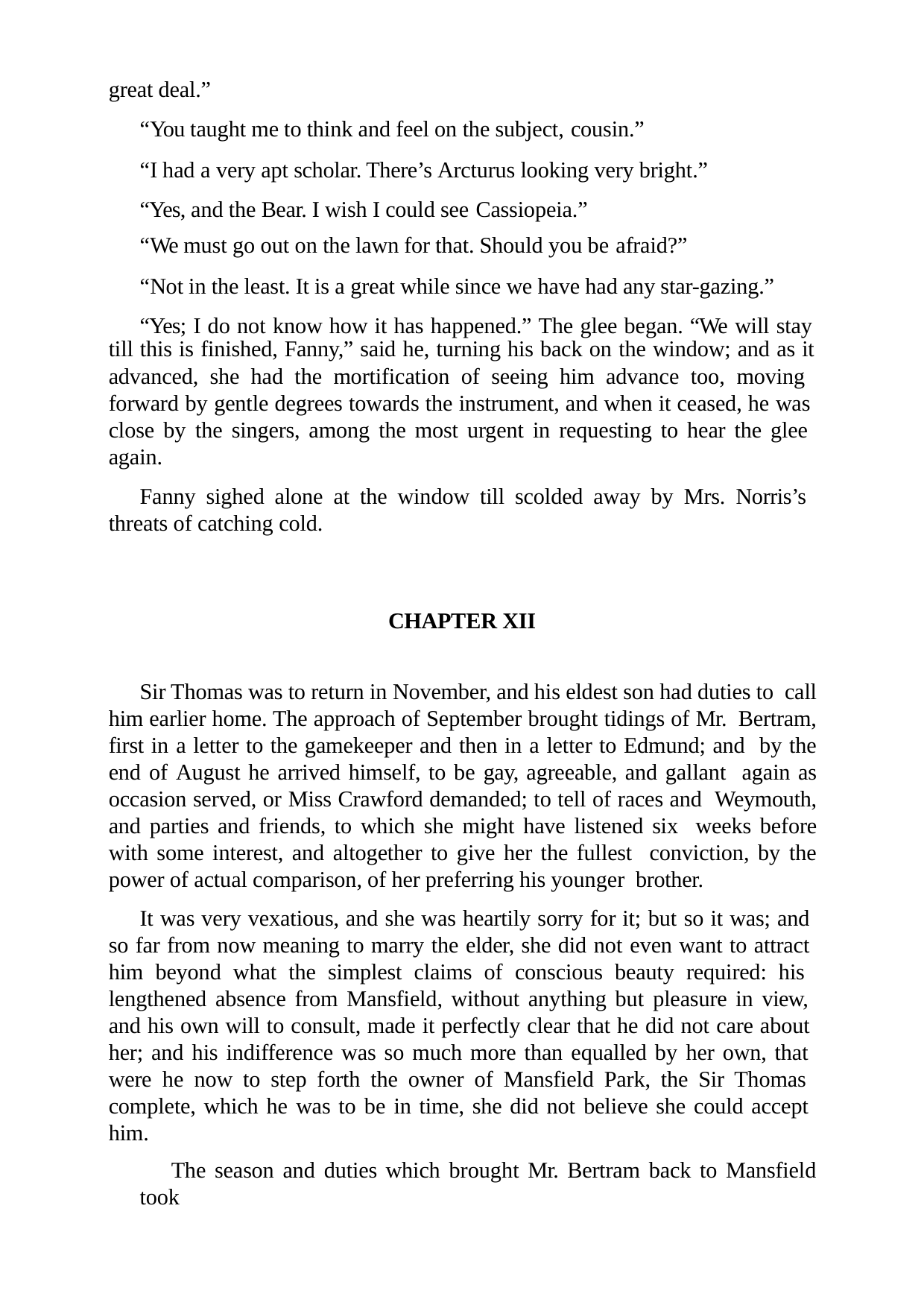

great deal.”
“You taught me to think and feel on the subject, cousin.”
“I had a very apt scholar. There’s Arcturus looking very bright.”  “Yes, and the Bear. I wish I could see Cassiopeia.”
“We must go out on the lawn for that. Should you be afraid?”
“Not in the least. It is a great while since we have had any star-gazing.”  “Yes; I do not know how it has happened.” The glee began. “We will stay
till this is finished, Fanny,” said he, turning his back on the window; and as it
advanced, she had the mortification of seeing him advance too, moving  forward by gentle degrees towards the instrument, and when it ceased, he was  close by the singers, among the most urgent in requesting to hear the glee  again.
Fanny sighed alone at the window till scolded away by Mrs. Norris’s  threats of catching cold.
CHAPTER XII

Sir Thomas was to return in November, and his eldest son had duties to  call him earlier home. The approach of September brought tidings of Mr.  Bertram, first in a letter to the gamekeeper and then in a letter to Edmund; and  by the end of August he arrived himself, to be gay, agreeable, and gallant  again as occasion served, or Miss Crawford demanded; to tell of races and  Weymouth, and parties and friends, to which she might have listened six  weeks before with some interest, and altogether to give her the fullest  conviction, by the power of actual comparison, of her preferring his younger  brother.
It was very vexatious, and she was heartily sorry for it; but so it was; and  so far from now meaning to marry the elder, she did not even want to attract  him beyond what the simplest claims of conscious beauty required: his  lengthened absence from Mansfield, without anything but pleasure in view,  and his own will to consult, made it perfectly clear that he did not care about  her; and his indifference was so much more than equalled by her own, that  were he now to step forth the owner of Mansfield Park, the Sir Thomas  complete, which he was to be in time, she did not believe she could accept  him.
The season and duties which brought Mr. Bertram back to Mansfield took